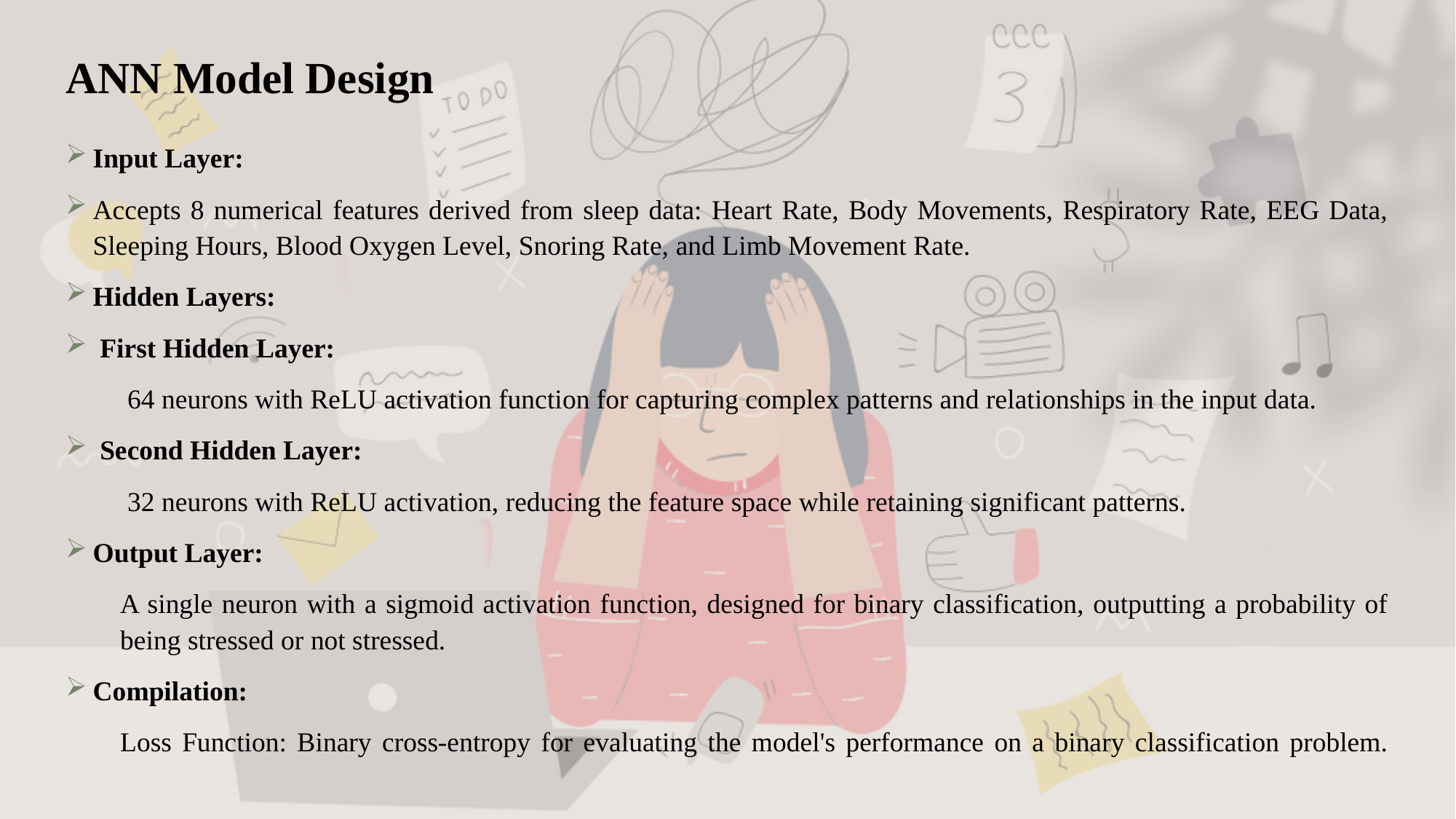

# ANN Model Design
Input Layer:
Accepts 8 numerical features derived from sleep data: Heart Rate, Body Movements, Respiratory Rate, EEG Data, Sleeping Hours, Blood Oxygen Level, Snoring Rate, and Limb Movement Rate.
Hidden Layers:
 First Hidden Layer:
      64 neurons with ReLU activation function for capturing complex patterns and relationships in the input data.
 Second Hidden Layer:
      32 neurons with ReLU activation, reducing the feature space while retaining significant patterns.
Output Layer:
  A single neuron with a sigmoid activation function, designed for binary classification, outputting a probability of   being stressed or not stressed.
Compilation:
  Loss Function: Binary cross-entropy for evaluating the model's performance on a binary classification problem.